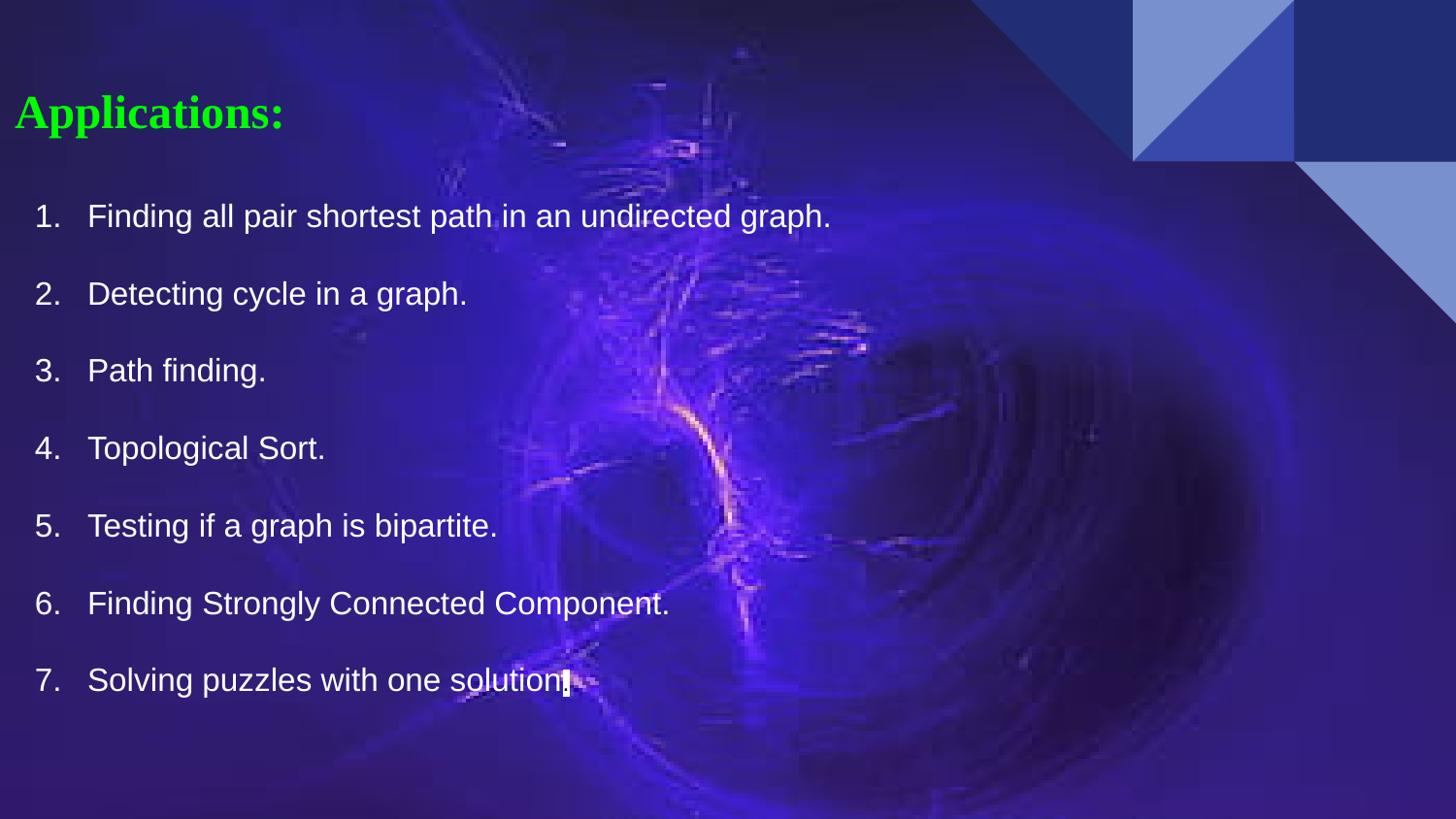

Applications:

Finding all pair shortest path in an undirected graph.

Detecting cycle in a graph.

Path finding.

Topological Sort.

Testing if a graph is bipartite.

Finding Strongly Connected Component.

Solving puzzles with one solution.